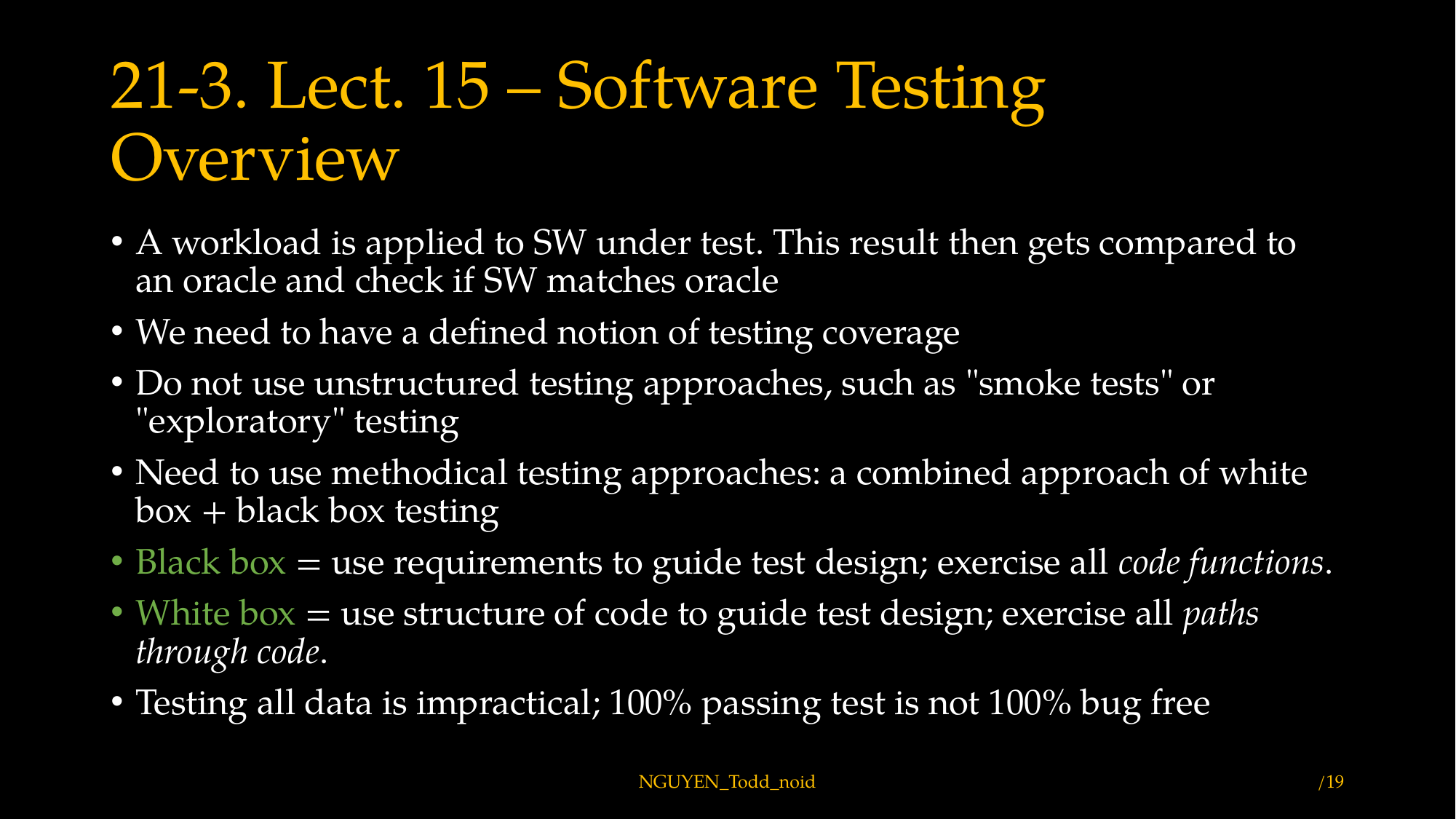

# 21-3. Lect. 15 – Software Testing Overview
A workload is applied to SW under test. This result then gets compared to an oracle and check if SW matches oracle
We need to have a defined notion of testing coverage
Do not use unstructured testing approaches, such as "smoke tests" or "exploratory" testing
Need to use methodical testing approaches: a combined approach of white box + black box testing
Black box = use requirements to guide test design; exercise all code functions.
White box = use structure of code to guide test design; exercise all paths through code.
Testing all data is impractical; 100% passing test is not 100% bug free

NGUYEN_Todd_noid
/19